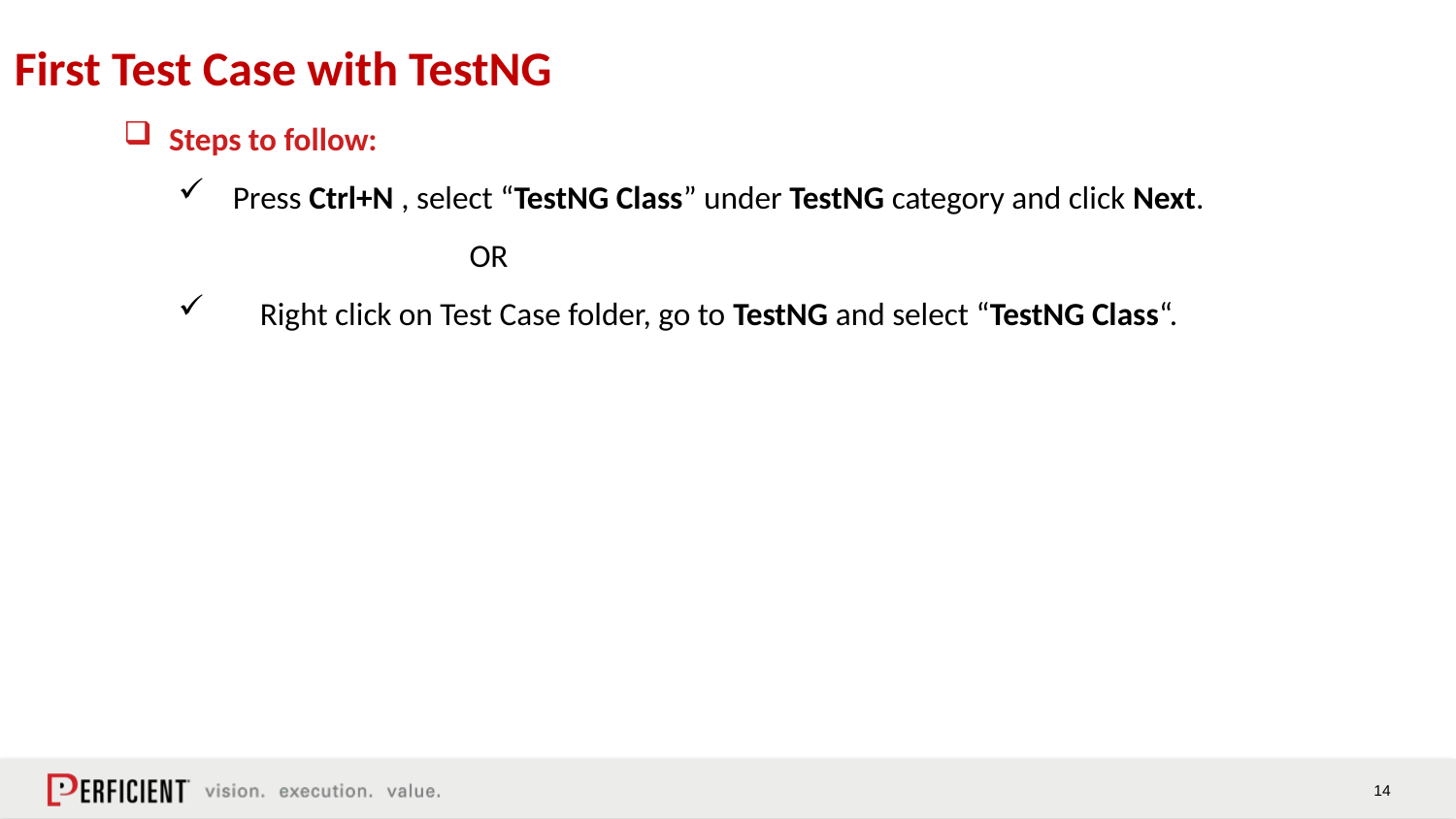

# First Test Case with TestNG
Steps to follow:
Press Ctrl+N , select “TestNG Class” under TestNG category and click Next.
		OR
     Right click on Test Case folder, go to TestNG and select “TestNG Class“.